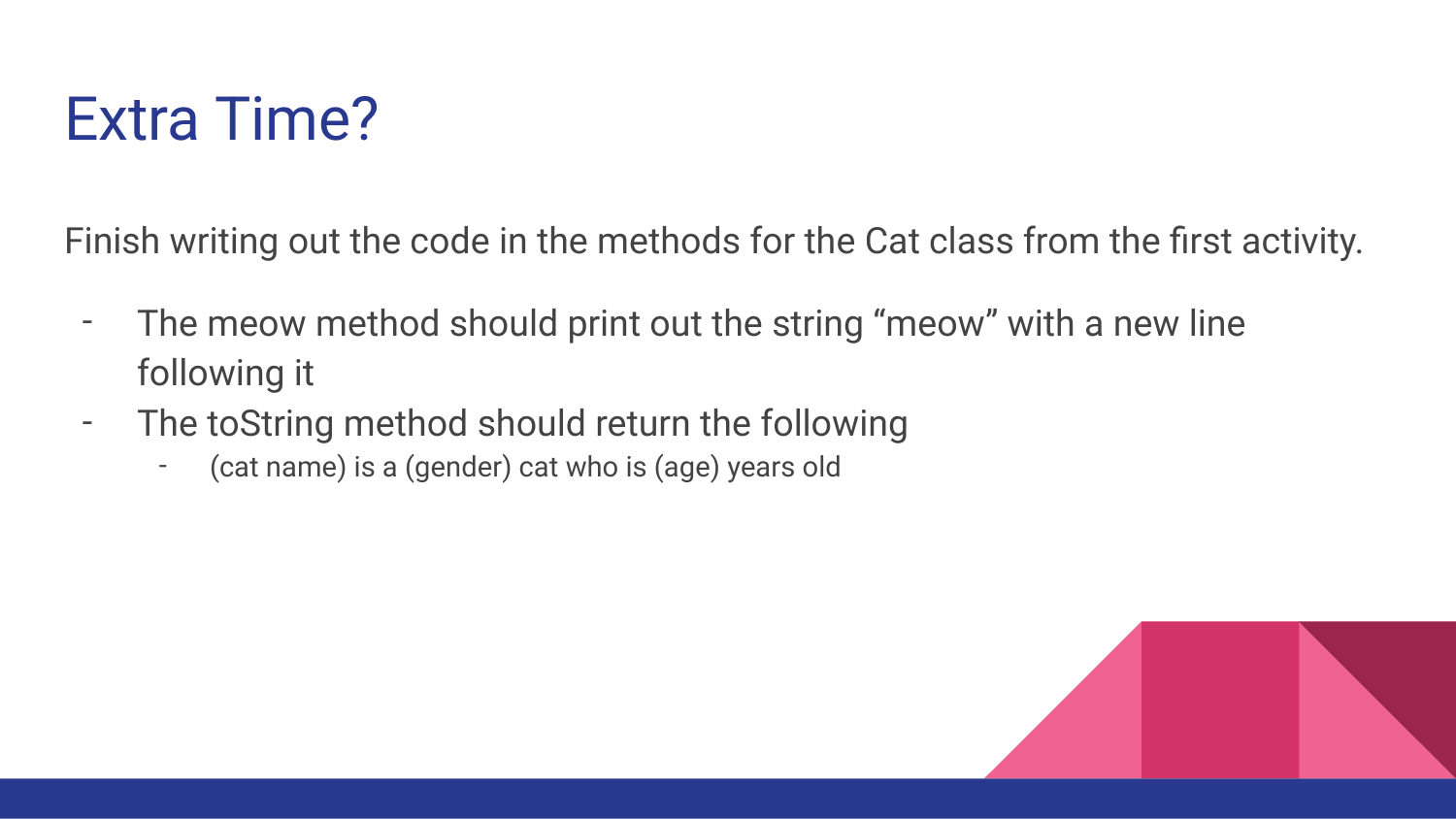

# Extra Time?
Finish writing out the code in the methods for the Cat class from the first activity.
The meow method should print out the string “meow” with a new line following it
The toString method should return the following
(cat name) is a (gender) cat who is (age) years old